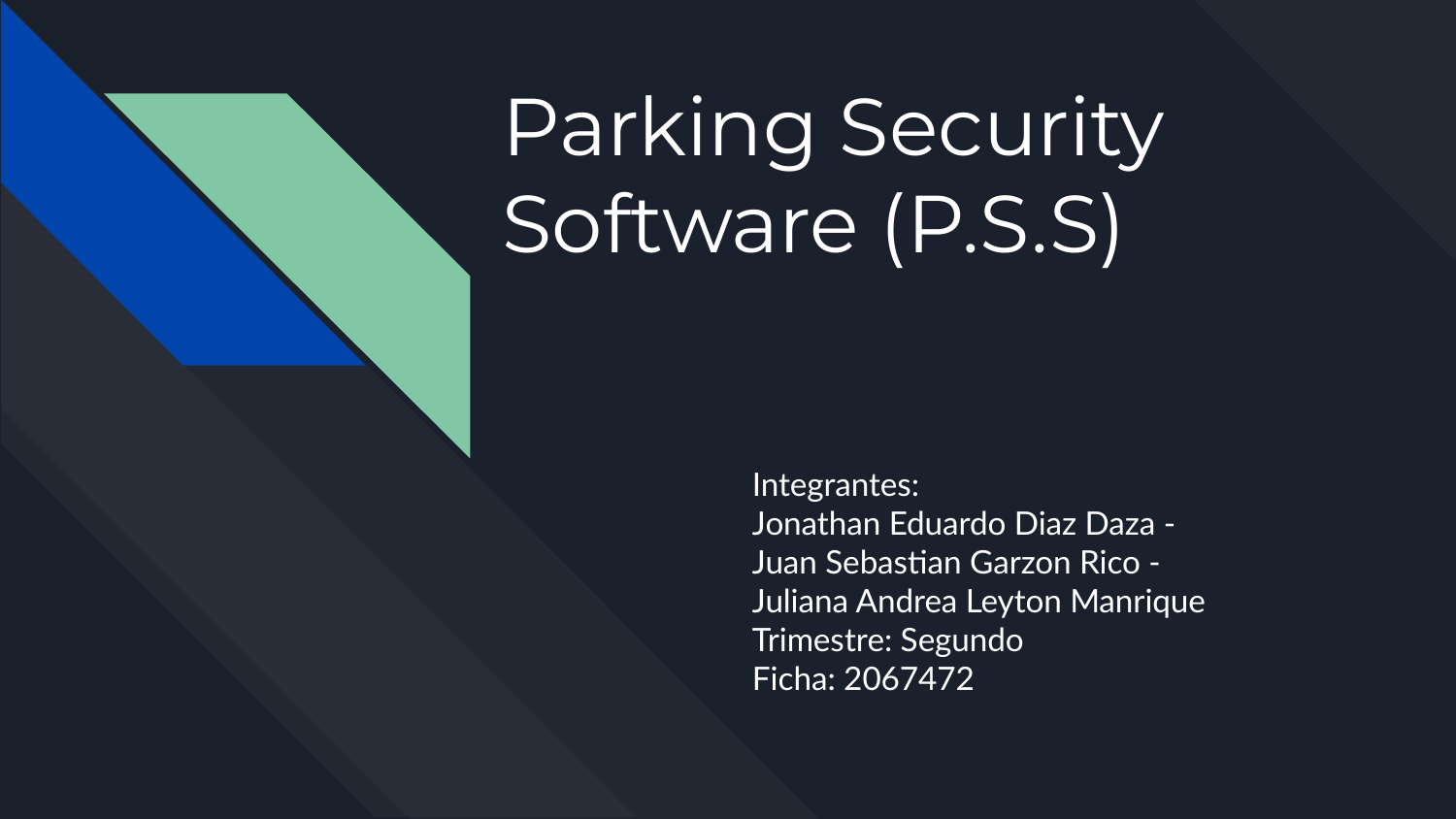

# Parking Security Software (P.S.S)
Integrantes:
Jonathan Eduardo Diaz Daza -
Juan Sebastian Garzon Rico -
Juliana Andrea Leyton Manrique
Trimestre: Segundo
Ficha: 2067472